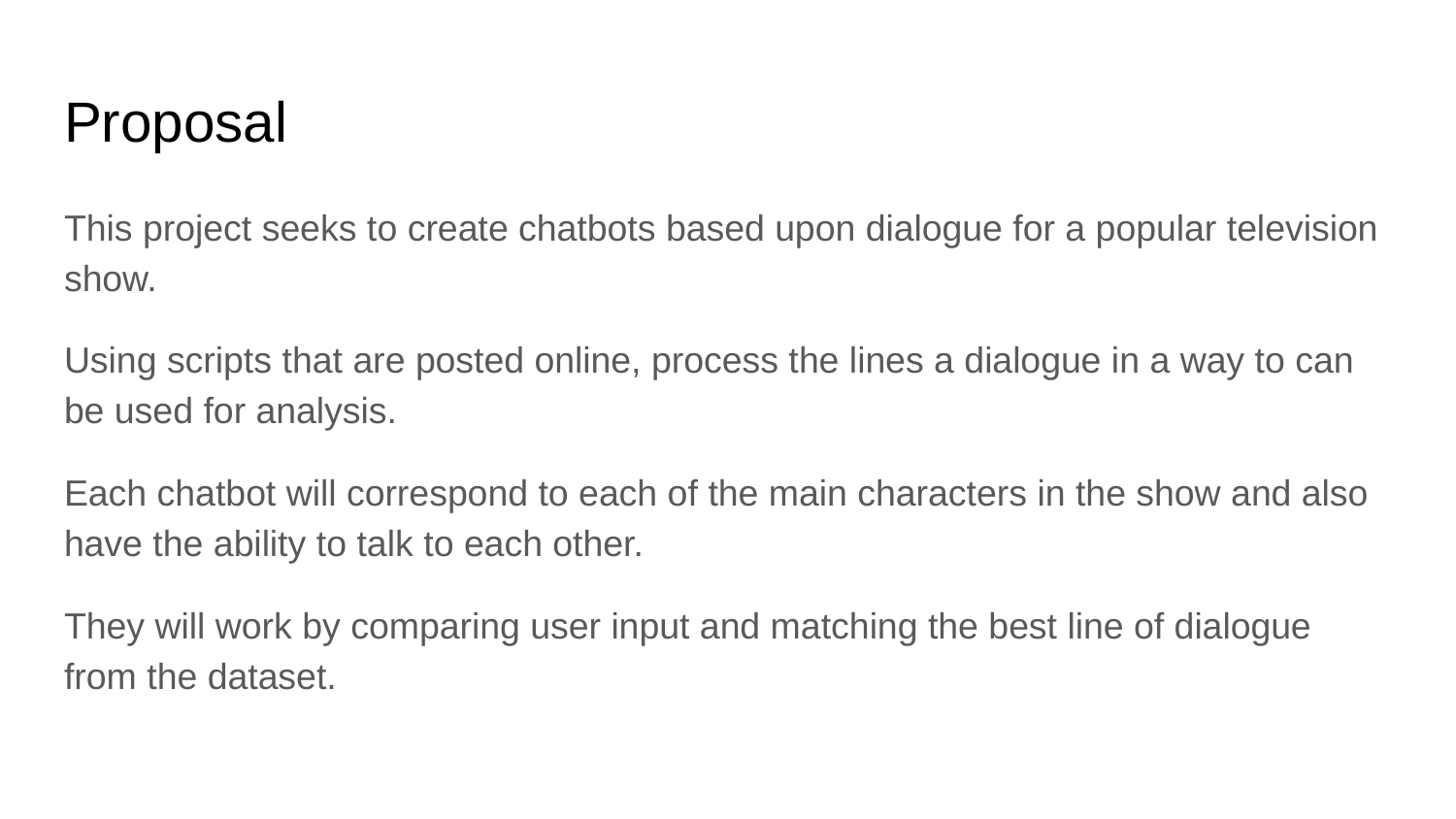

# Proposal
This project seeks to create chatbots based upon dialogue for a popular television show.
Using scripts that are posted online, process the lines a dialogue in a way to can be used for analysis.
Each chatbot will correspond to each of the main characters in the show and also have the ability to talk to each other.
They will work by comparing user input and matching the best line of dialogue from the dataset.